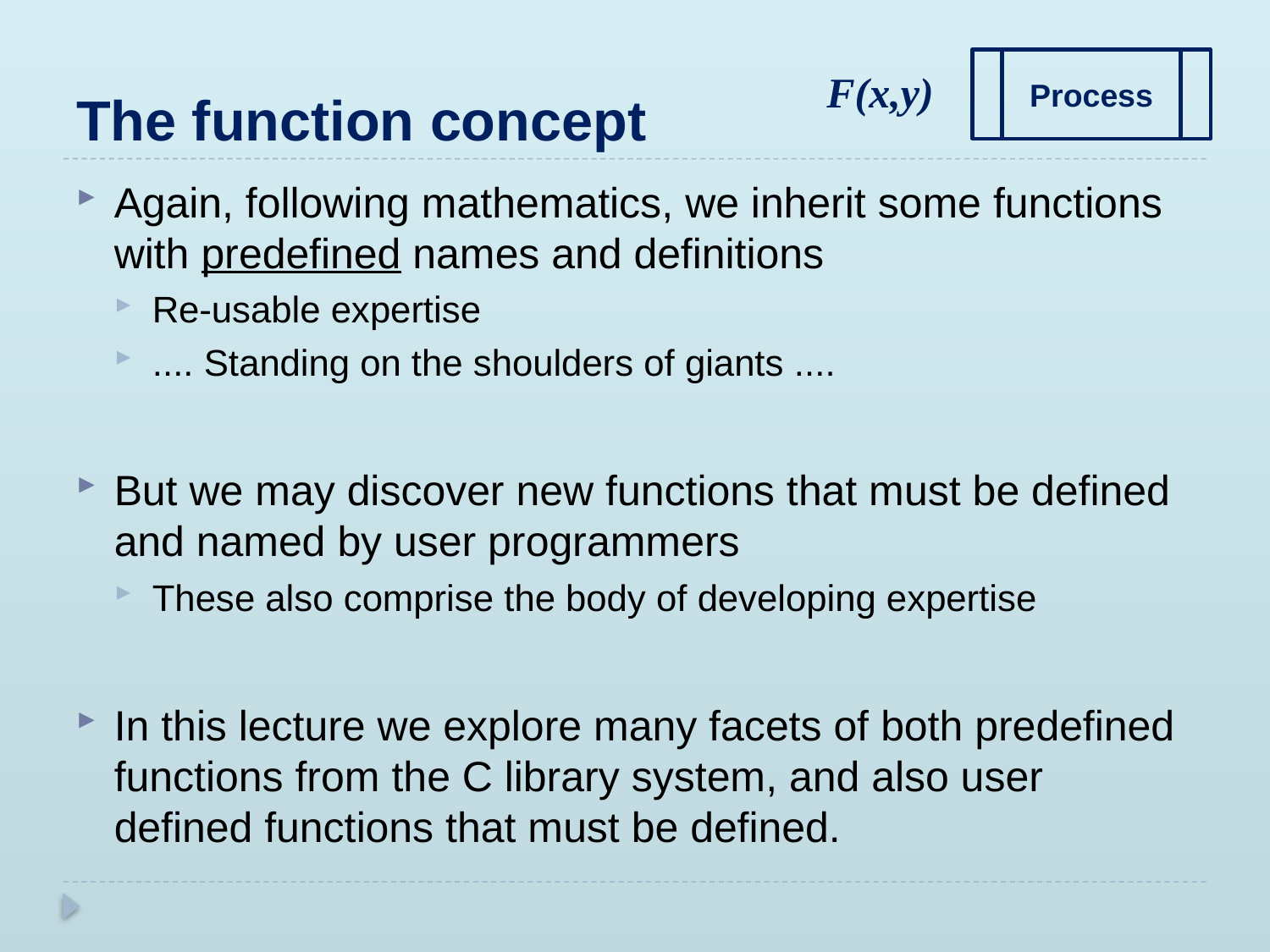

# The function concept
Process
F(x,y)
Again, following mathematics, we inherit some functions with predefined names and definitions
Re-usable expertise
.... Standing on the shoulders of giants ....

But we may discover new functions that must be defined and named by user programmers
These also comprise the body of developing expertise

In this lecture we explore many facets of both predefined functions from the C library system, and also user defined functions that must be defined.